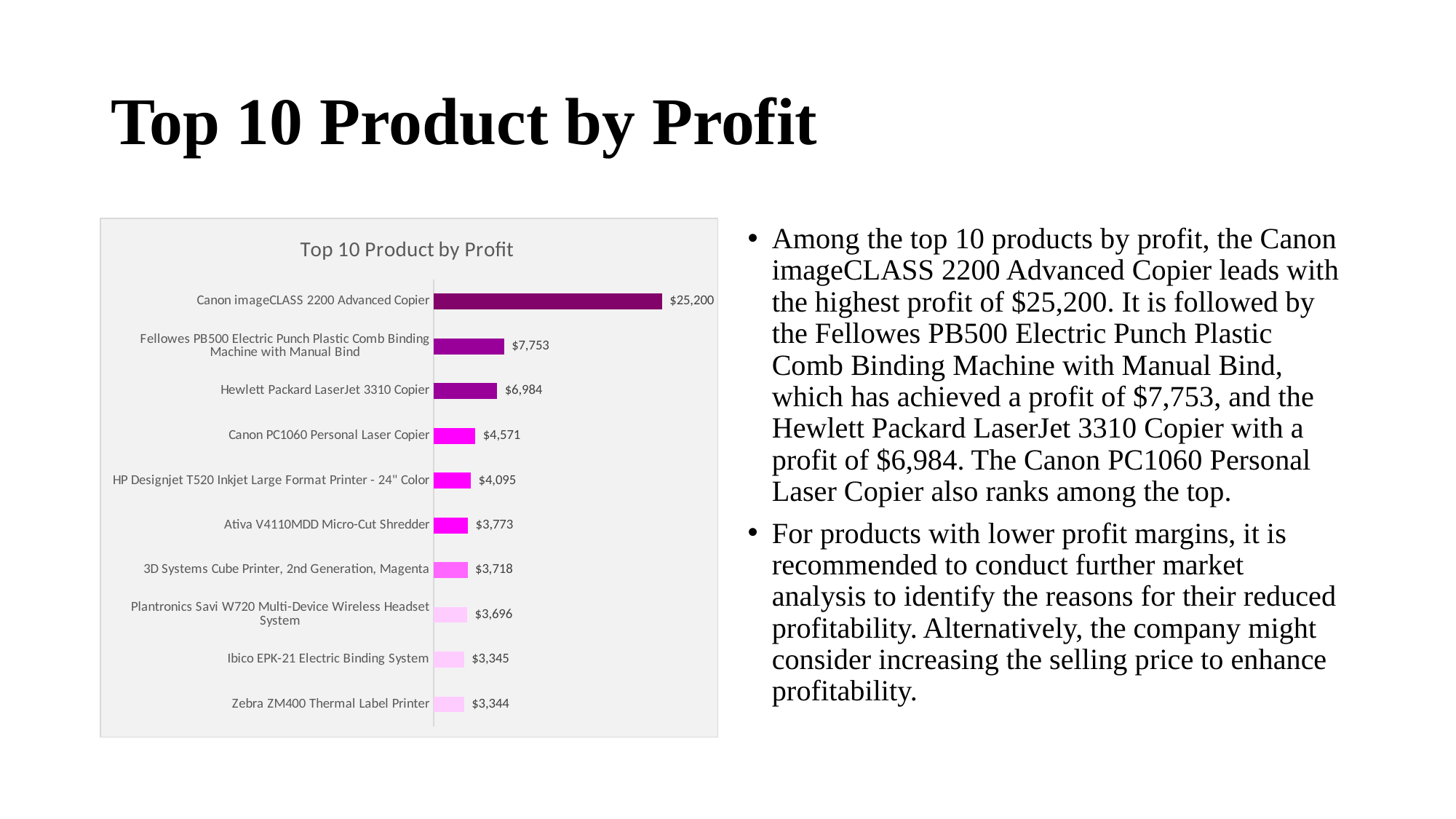

# Top 10 Product by Profit

### Chart: Top 10 Product by Profit

| Category | Total |
|---|---|
| Zebra ZM400 Thermal Label Printer | 3343.536 |
| Ibico EPK-21 Electric Binding System | 3345.2823 |
| Plantronics Savi W720 Multi-Device Wireless Headset System | 3696.2820000000006 |
| 3D Systems Cube Printer, 2nd Generation, Magenta | 3717.9713999999994 |
| Ativa V4110MDD Micro-Cut Shredder | 3772.9460999999997 |
| HP Designjet T520 Inkjet Large Format Printer - 24" Color | 4094.9765999999986 |
| Canon PC1060 Personal Laser Copier | 4570.9347 |
| Hewlett Packard LaserJet 3310 Copier | 6983.8836 |
| Fellowes PB500 Electric Punch Plastic Comb Binding Machine with Manual Bind | 7753.039 |
| Canon imageCLASS 2200 Advanced Copier | 25199.927999999993 |
Among the top 10 products by profit, the Canon imageCLASS 2200 Advanced Copier leads with the highest profit of $25,200. It is followed by the Fellowes PB500 Electric Punch Plastic Comb Binding Machine with Manual Bind, which has achieved a profit of $7,753, and the Hewlett Packard LaserJet 3310 Copier with a profit of $6,984. The Canon PC1060 Personal Laser Copier also ranks among the top.
For products with lower profit margins, it is recommended to conduct further market analysis to identify the reasons for their reduced profitability. Alternatively, the company might consider increasing the selling price to enhance profitability.